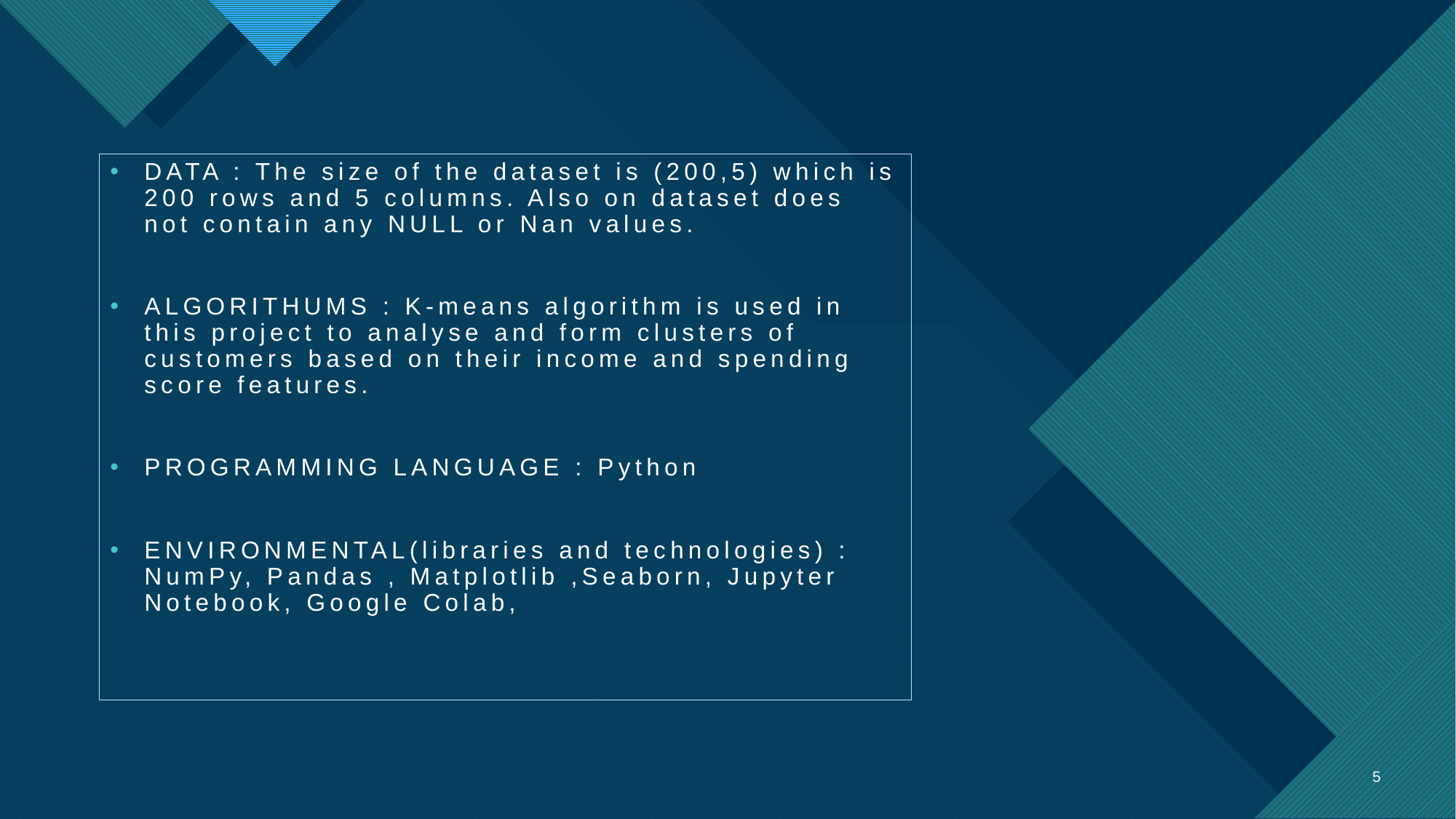

# MATHODOLOGY
DATA : The size of the dataset is (200,5) which is 200 rows and 5 columns. Also on dataset does not contain any NULL or Nan values.

ALGORITHUMS : K-means algorithm is used in this project to analyse and form clusters of customers based on their income and spending score features.

PROGRAMMING LANGUAGE : Python

ENVIRONMENTAL(libraries and technologies) : NumPy, Pandas , Matplotlib ,Seaborn, Jupyter Notebook, Google Colab,

5